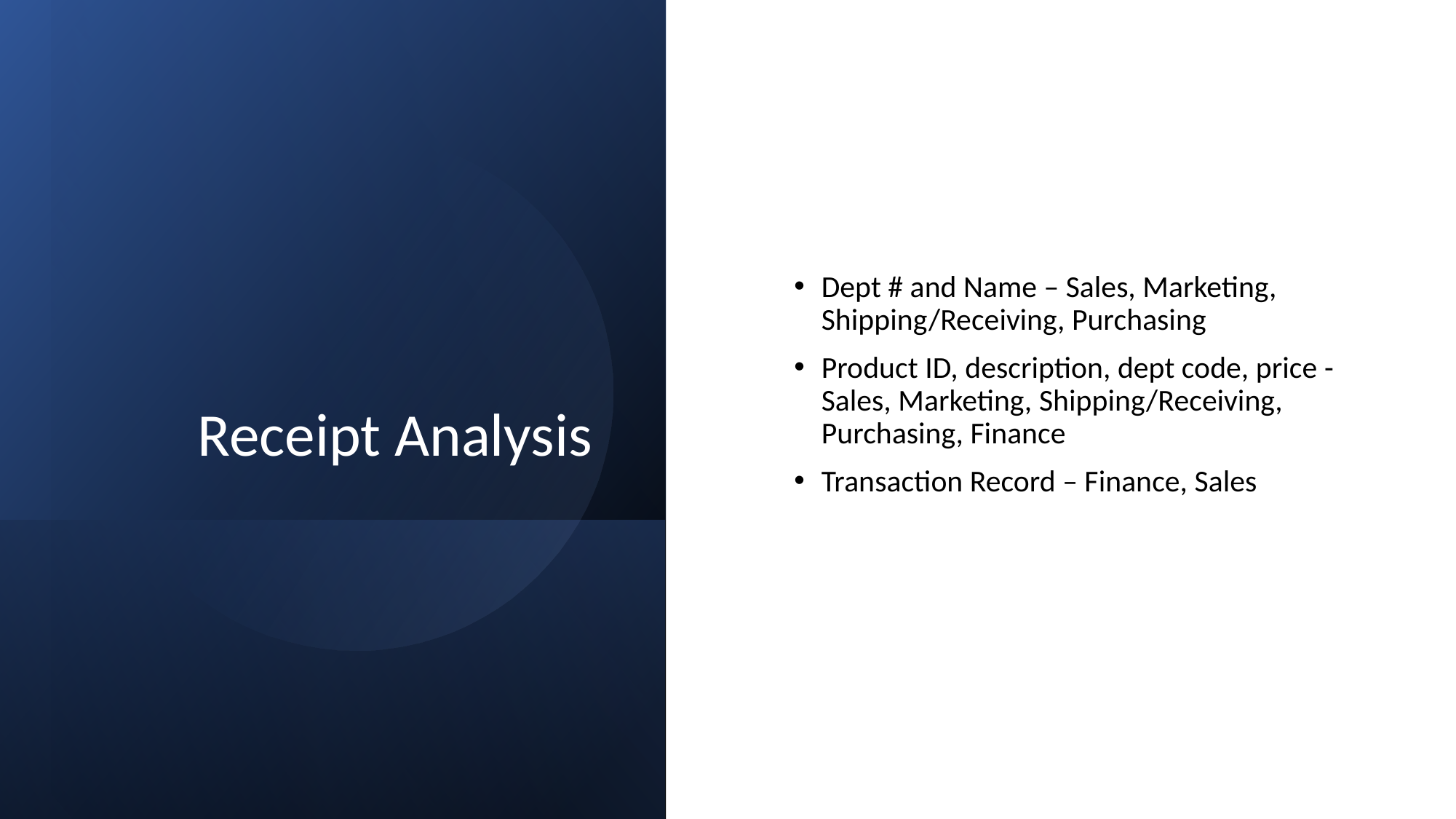

# Receipt Analysis

Dept # and Name – Sales, Marketing, Shipping/Receiving, Purchasing
Product ID, description, dept code, price - Sales, Marketing, Shipping/Receiving, Purchasing, Finance
Transaction Record – Finance, Sales